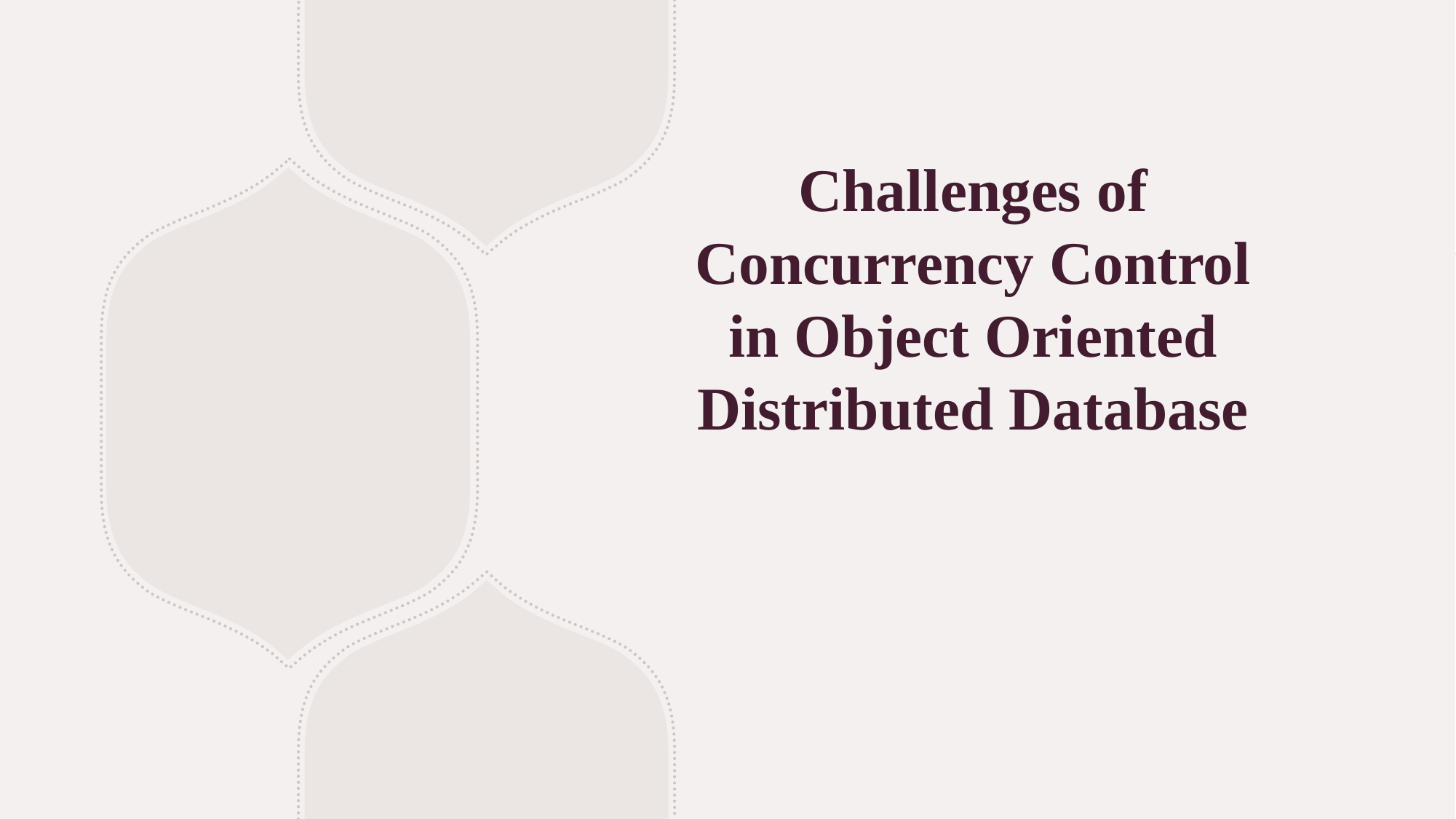

# Challenges of Concurrency Control in Object Oriented Distributed Database